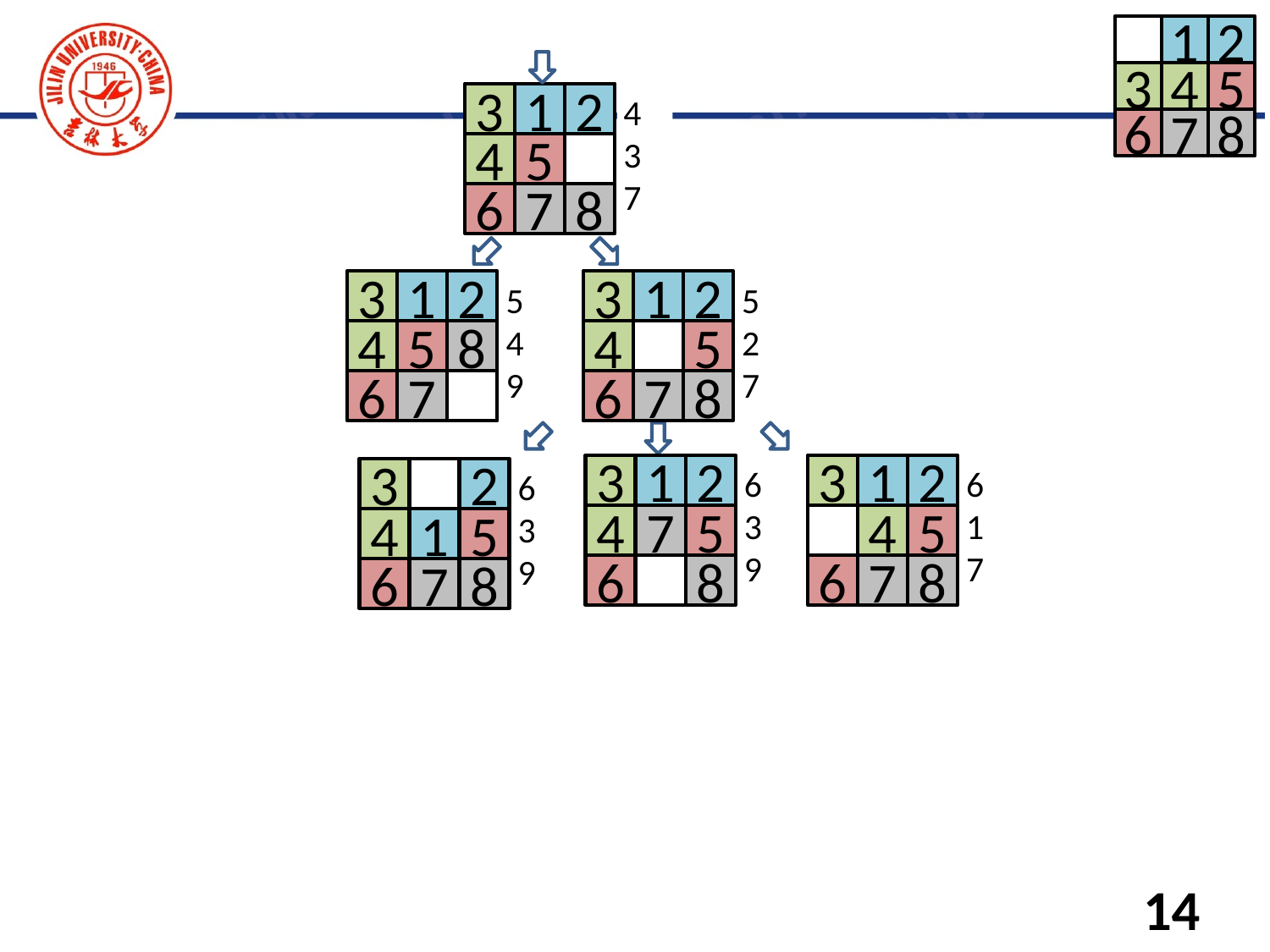

1

2

4

5

3

6

8

7

3

1

2

4
3
7
4

5

6

7

8

3

1

2

5
4
9
4

5

8

6

7

3

1

2

5
2
7
4

5

6

7

8

3

1

2

6
1
7
4

5

6

7

8

3

1

2

6
3
9
4

7

5

6

8

3

2

6
3
9
4

1

5

6

7

8

14